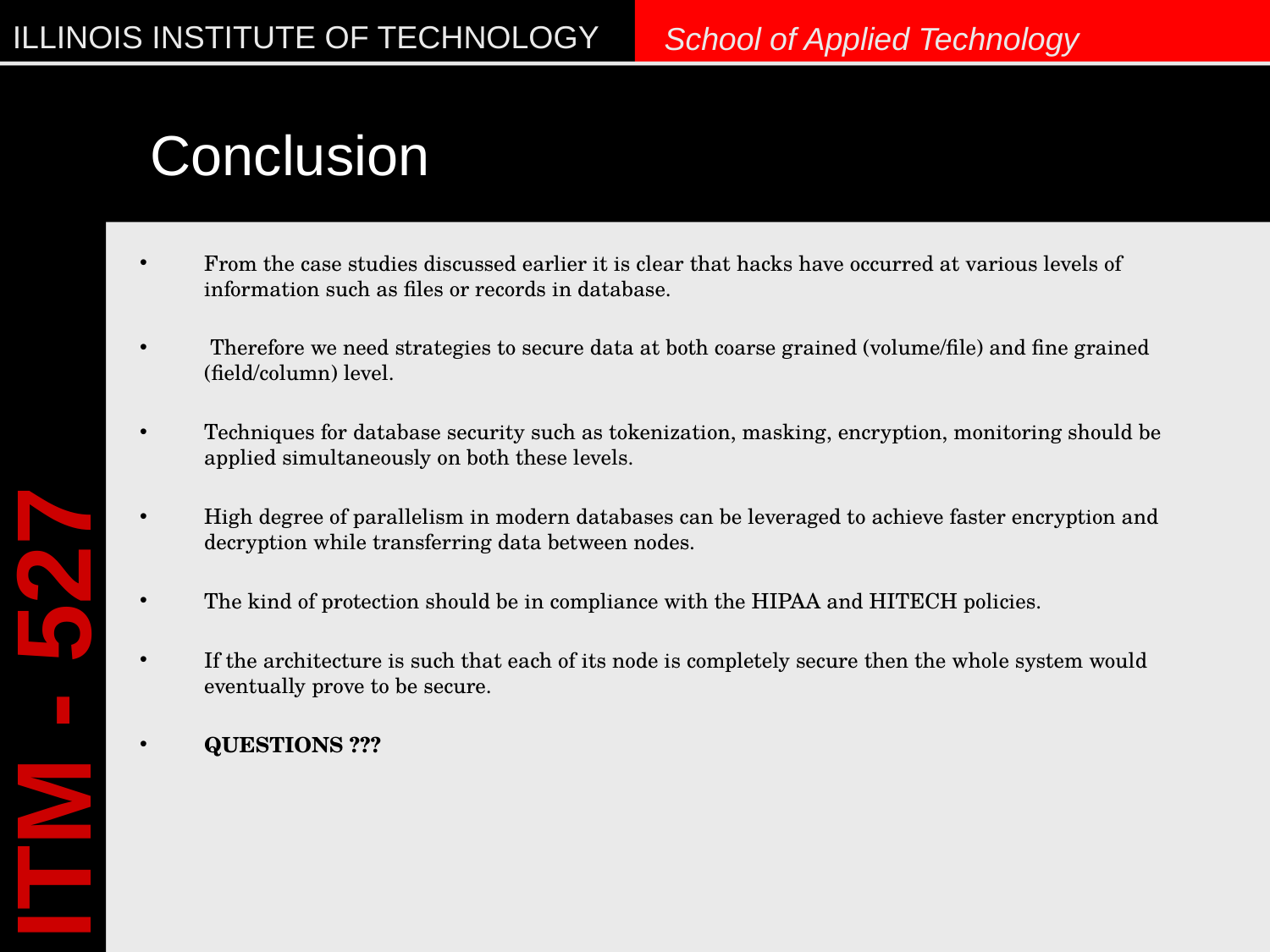

# Conclusion
From the case studies discussed earlier it is clear that hacks have occurred at various levels of information such as files or records in database.

 Therefore we need strategies to secure data at both coarse grained (volume/file) and fine grained (field/column) level.

Techniques for database security such as tokenization, masking, encryption, monitoring should be applied simultaneously on both these levels.

High degree of parallelism in modern databases can be leveraged to achieve faster encryption and decryption while transferring data between nodes.

The kind of protection should be in compliance with the HIPAA and HITECH policies.

If the architecture is such that each of its node is completely secure then the whole system would eventually prove to be secure.

QUESTIONS ???